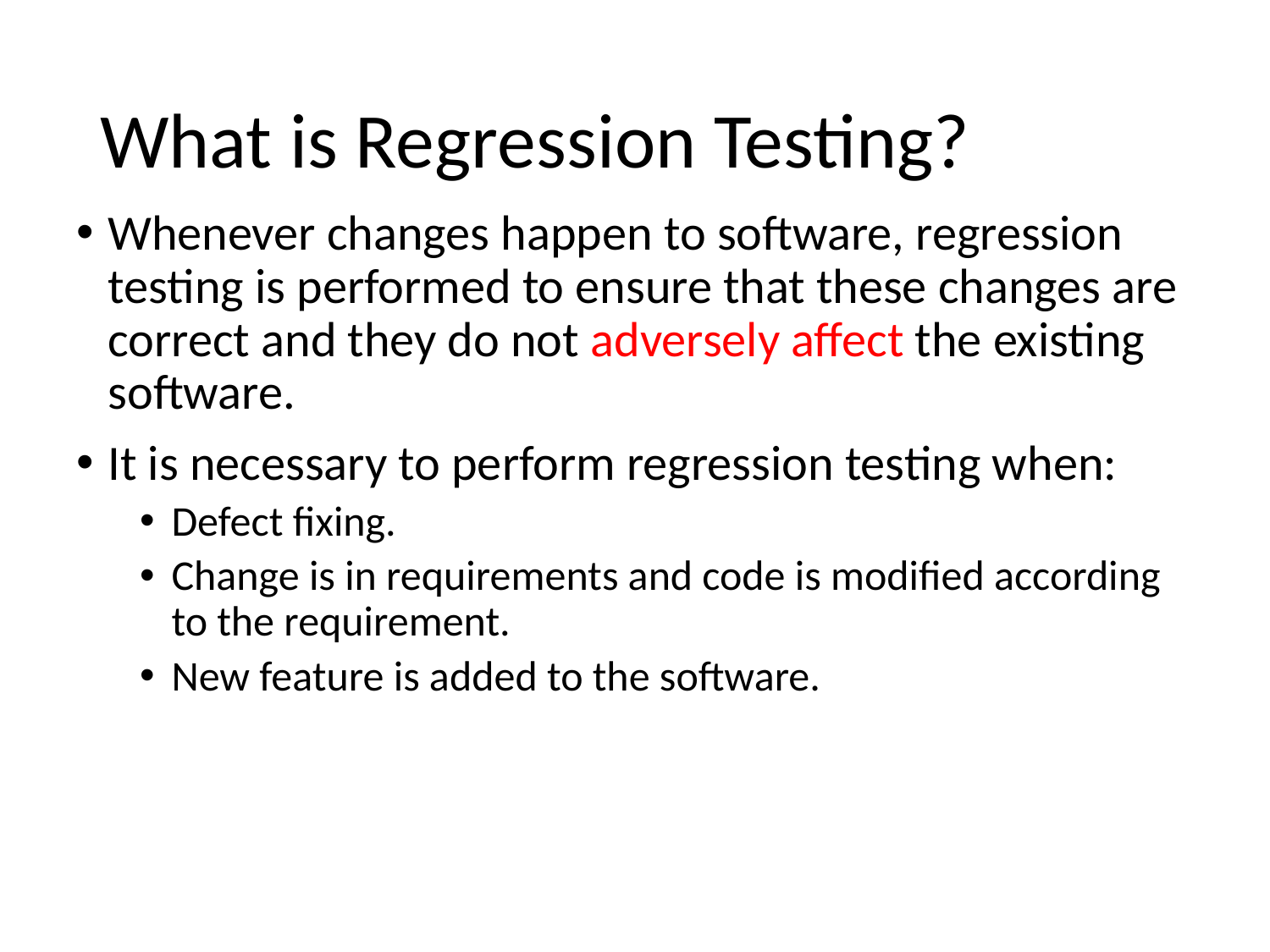

# What is Regression Testing?
Whenever changes happen to software, regression testing is performed to ensure that these changes are correct and they do not adversely affect the existing software.
It is necessary to perform regression testing when:
Defect fixing.
Change is in requirements and code is modified according to the requirement.
New feature is added to the software.